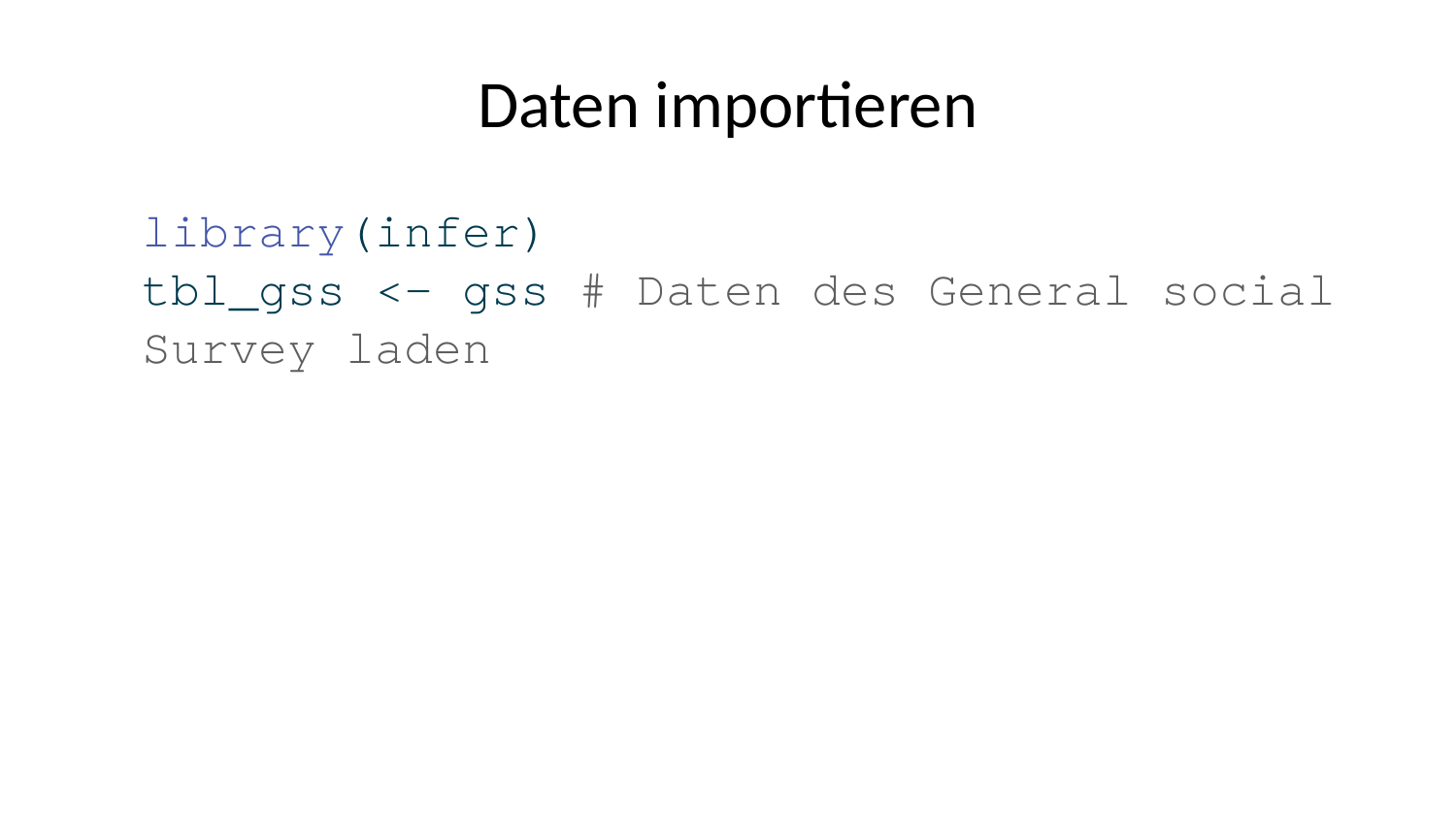

# Daten importieren
library(infer)
tbl_gss <- gss # Daten des General social Survey laden